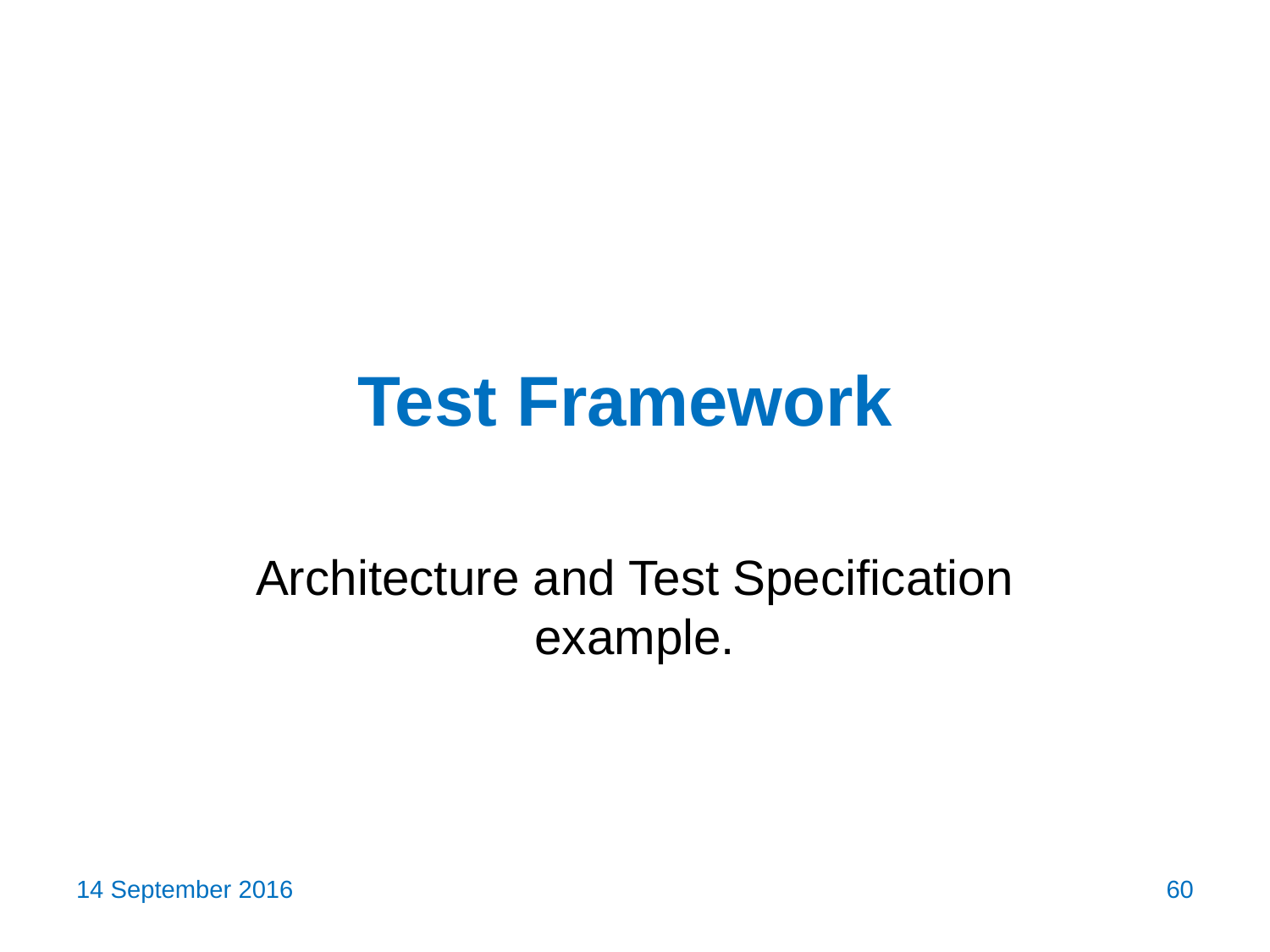

# Test Framework
Architecture and Test Specification example.
14 September 2016
60